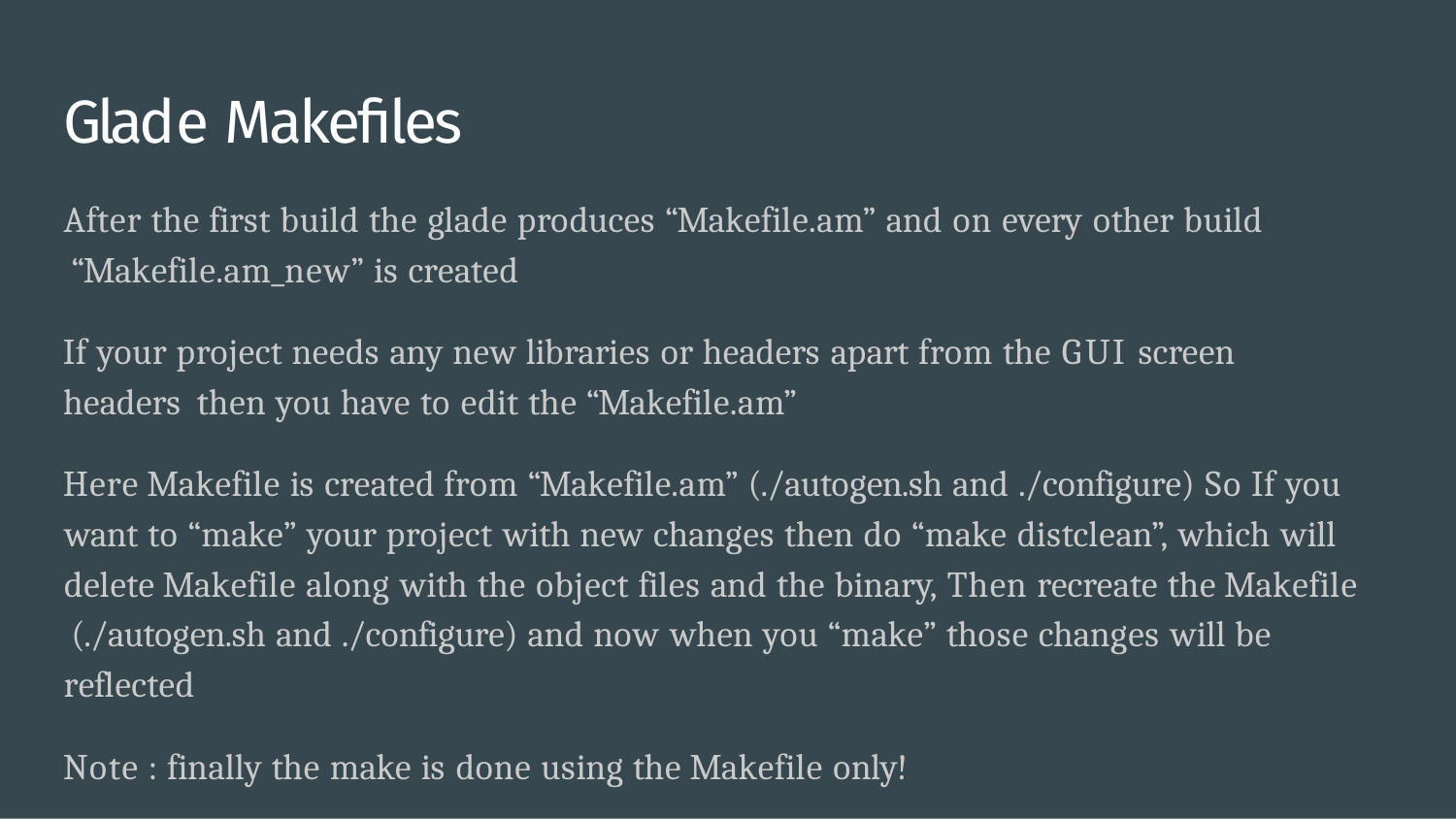

# Glade Makefiles
After the first build the glade produces “Makefile.am” and on every other build  “Makefile.am_new” is created
If your project needs any new libraries or headers apart from the GUI screen headers  then you have to edit the “Makefile.am”
Here Makefile is created from “Makefile.am” (./autogen.sh and ./configure) So If you  want to “make” your project with new changes then do “make distclean”, which will  delete Makefile along with the object files and the binary, Then recreate the Makefile  (./autogen.sh and ./configure) and now when you “make” those changes will be  reflected
Note : finally the make is done using the Makefile only!